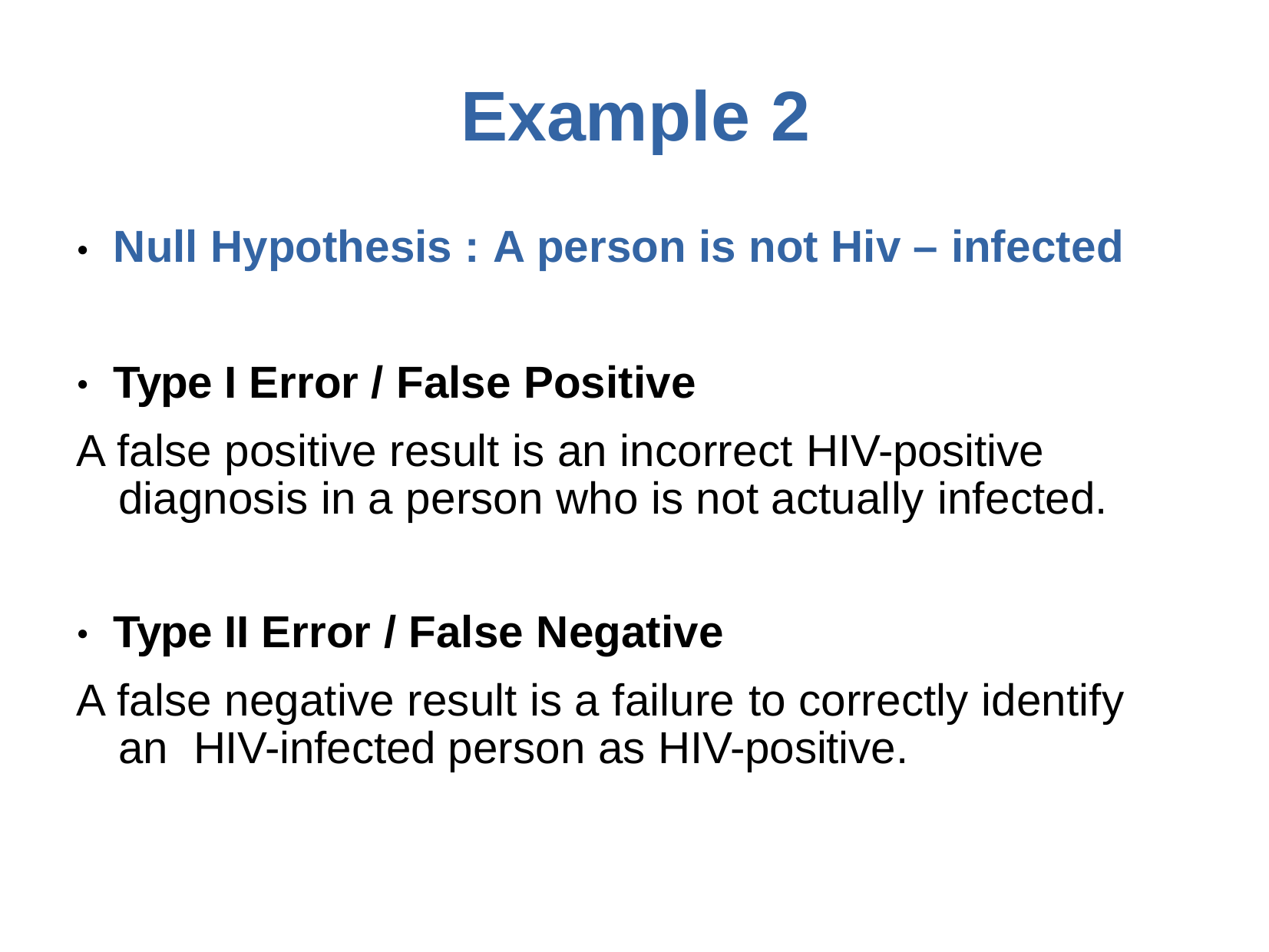

# Example	2
Null Hypothesis : A person is not Hiv – infected
●
Type I Error / False Positive
●
A false positive result is an incorrect HIV-positive  diagnosis in a person who is not actually infected.
Type II Error / False Negative
●
A false negative result is a failure to correctly identify an  HIV-infected person as HIV-positive.